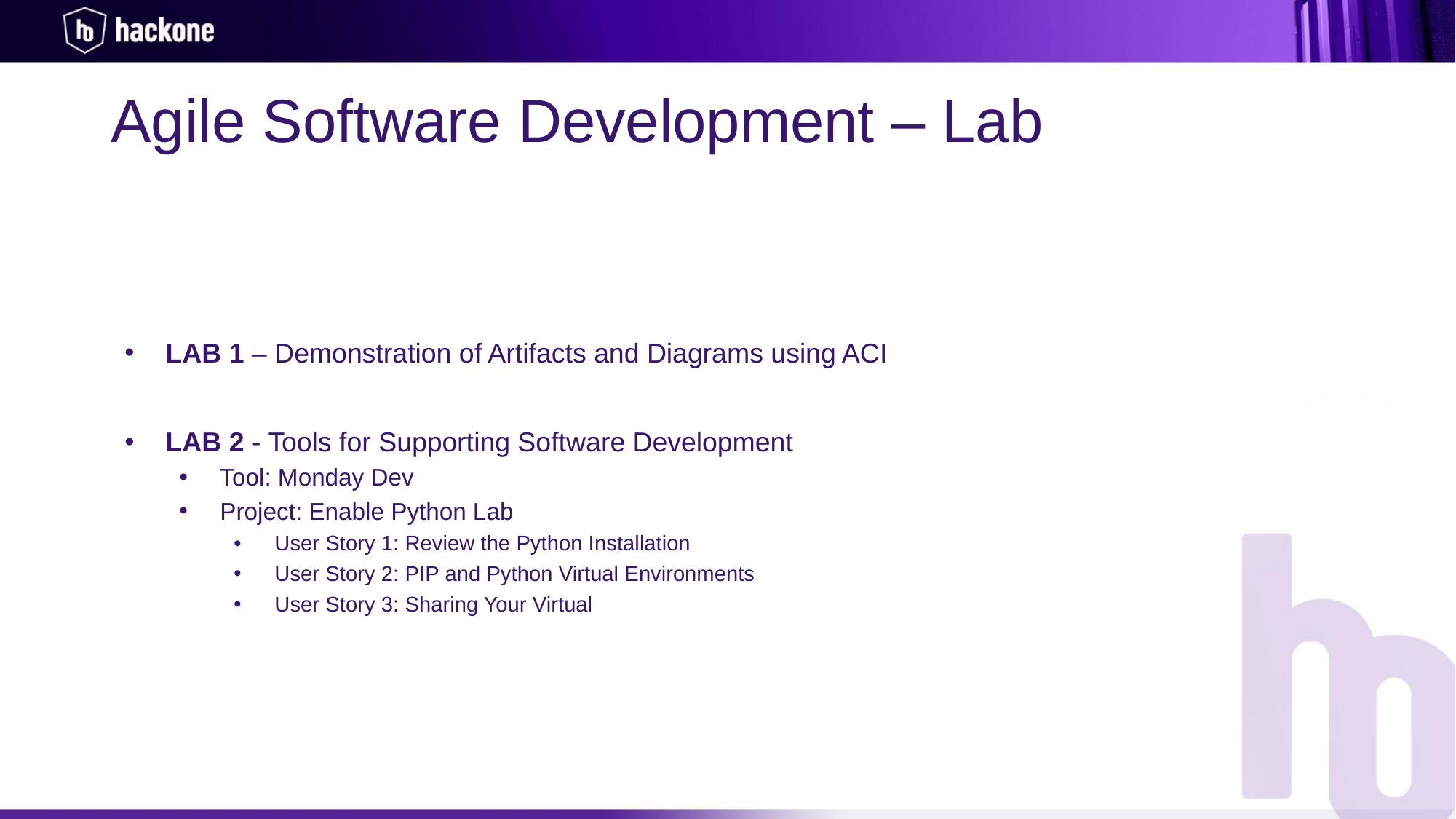

# Agile Software Development – Lab
LAB 1 – Demonstration of Artifacts and Diagrams using ACI

LAB 2 - Tools for Supporting Software Development
Tool: Monday Dev
Project: Enable Python Lab
User Story 1: Review the Python Installation
User Story 2: PIP and Python Virtual Environments
User Story 3: Sharing Your Virtual